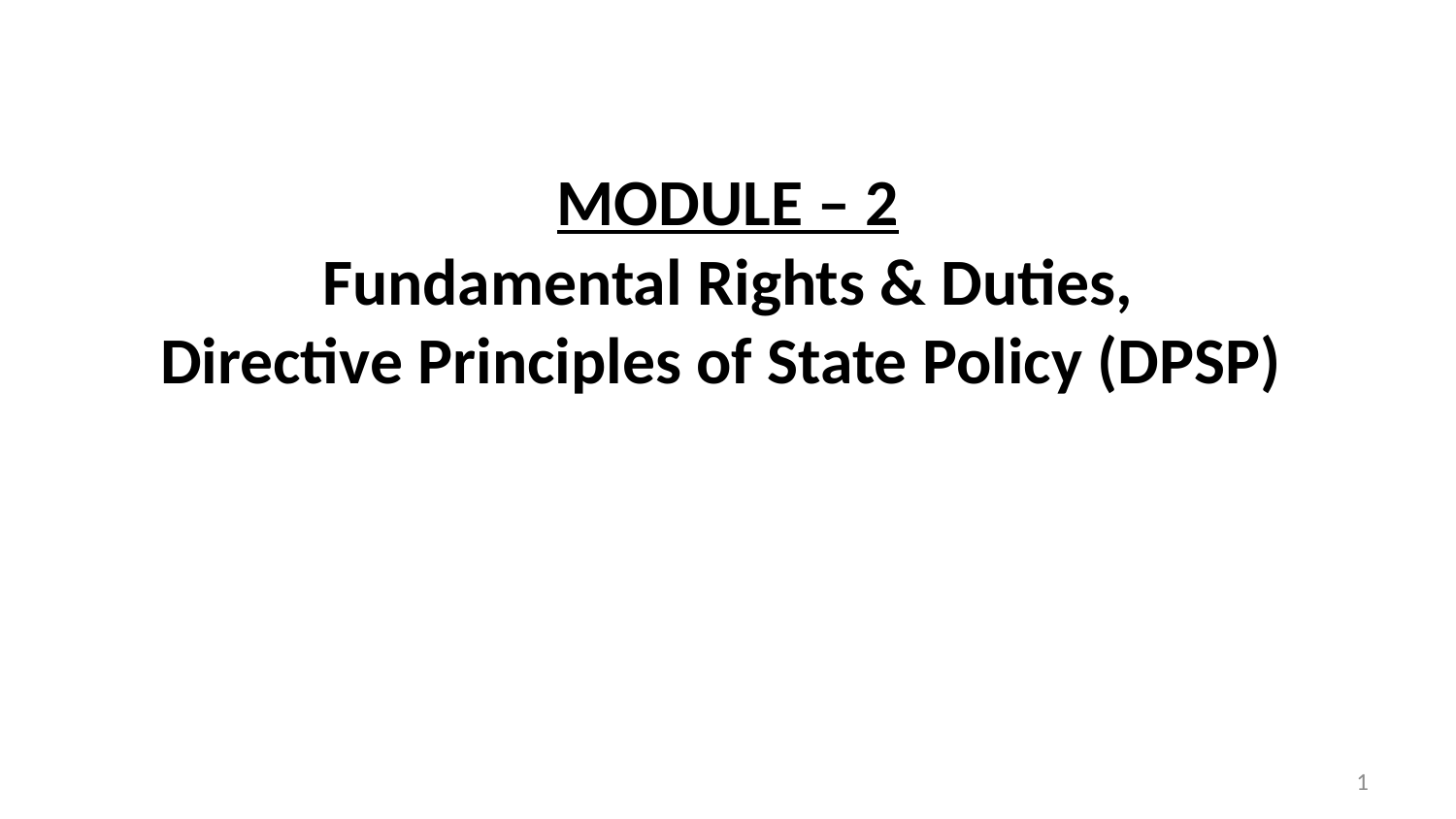

# MODULE – 2 Fundamental Rights & Duties, Directive Principles of State Policy (DPSP)

1